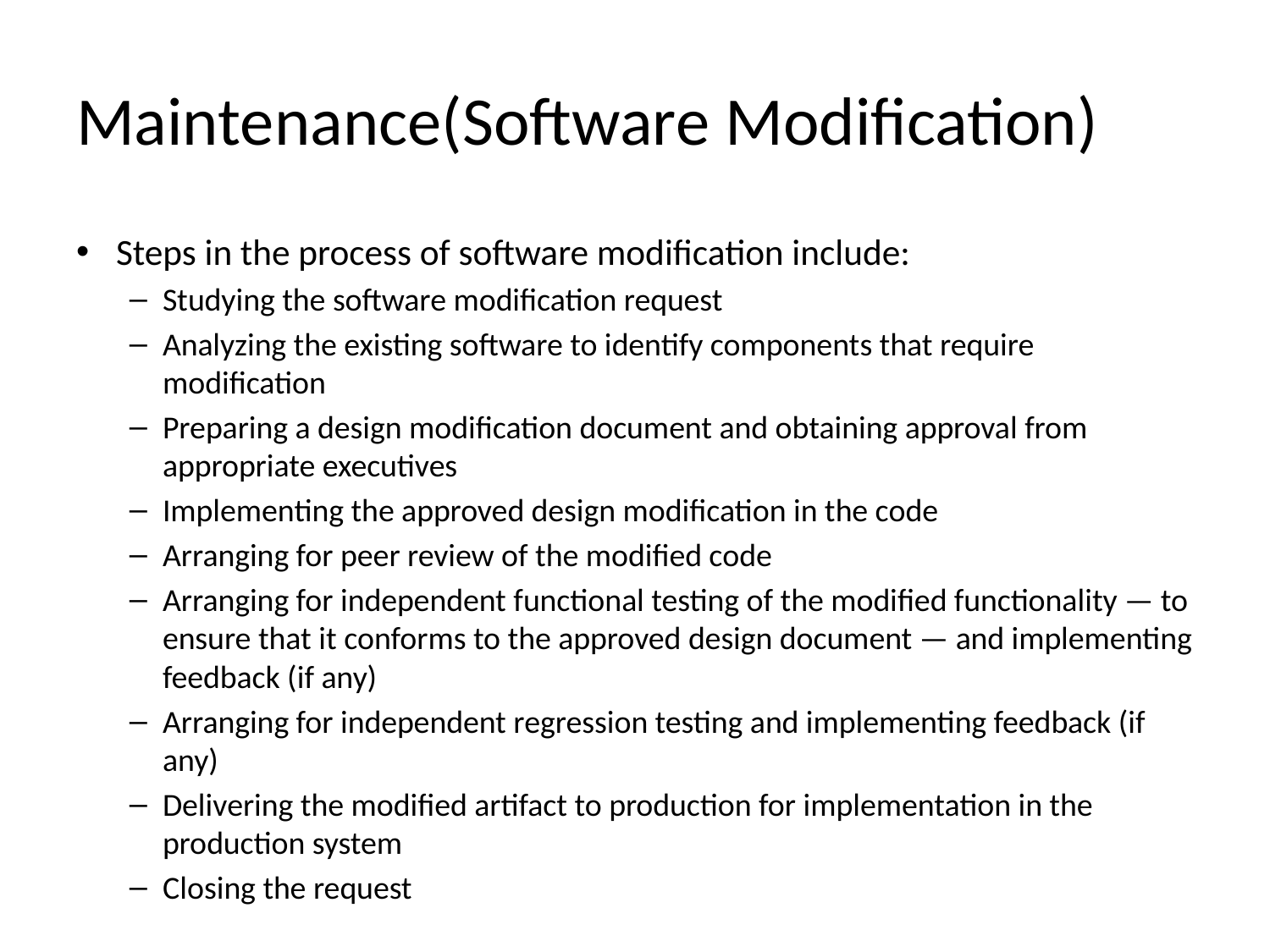

# Maintenance(Software Modification)
Steps in the process of software modification include:
Studying the software modification request
Analyzing the existing software to identify components that require modification
Preparing a design modification document and obtaining approval from appropriate executives
Implementing the approved design modification in the code
Arranging for peer review of the modified code
Arranging for independent functional testing of the modified functionality — to ensure that it conforms to the approved design document — and implementing feedback (if any)
Arranging for independent regression testing and implementing feedback (if any)
Delivering the modified artifact to production for implementation in the production system
Closing the request